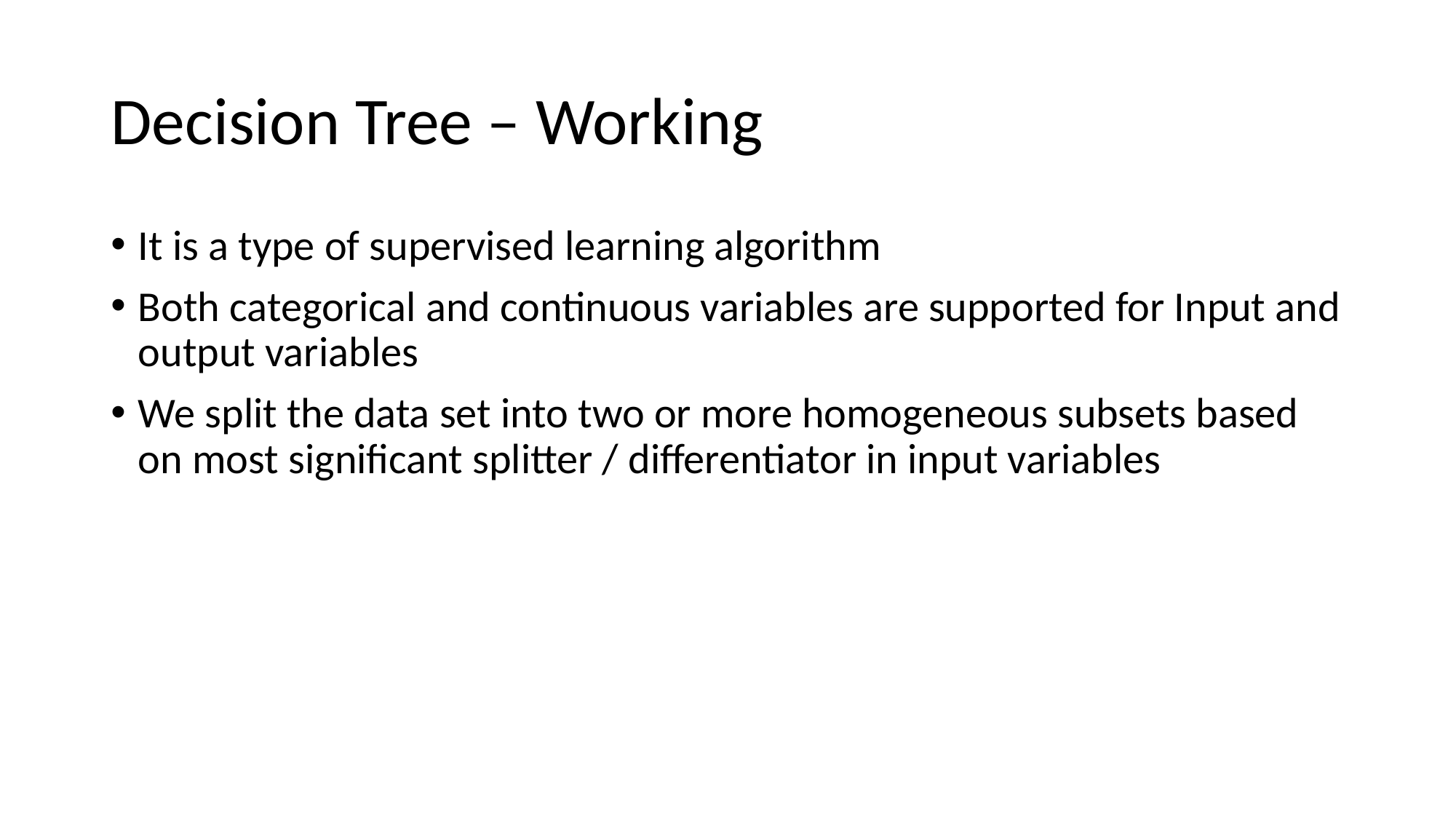

# Decision Tree – Working
It is a type of supervised learning algorithm
Both categorical and continuous variables are supported for Input and output variables
We split the data set into two or more homogeneous subsets based on most significant splitter / differentiator in input variables